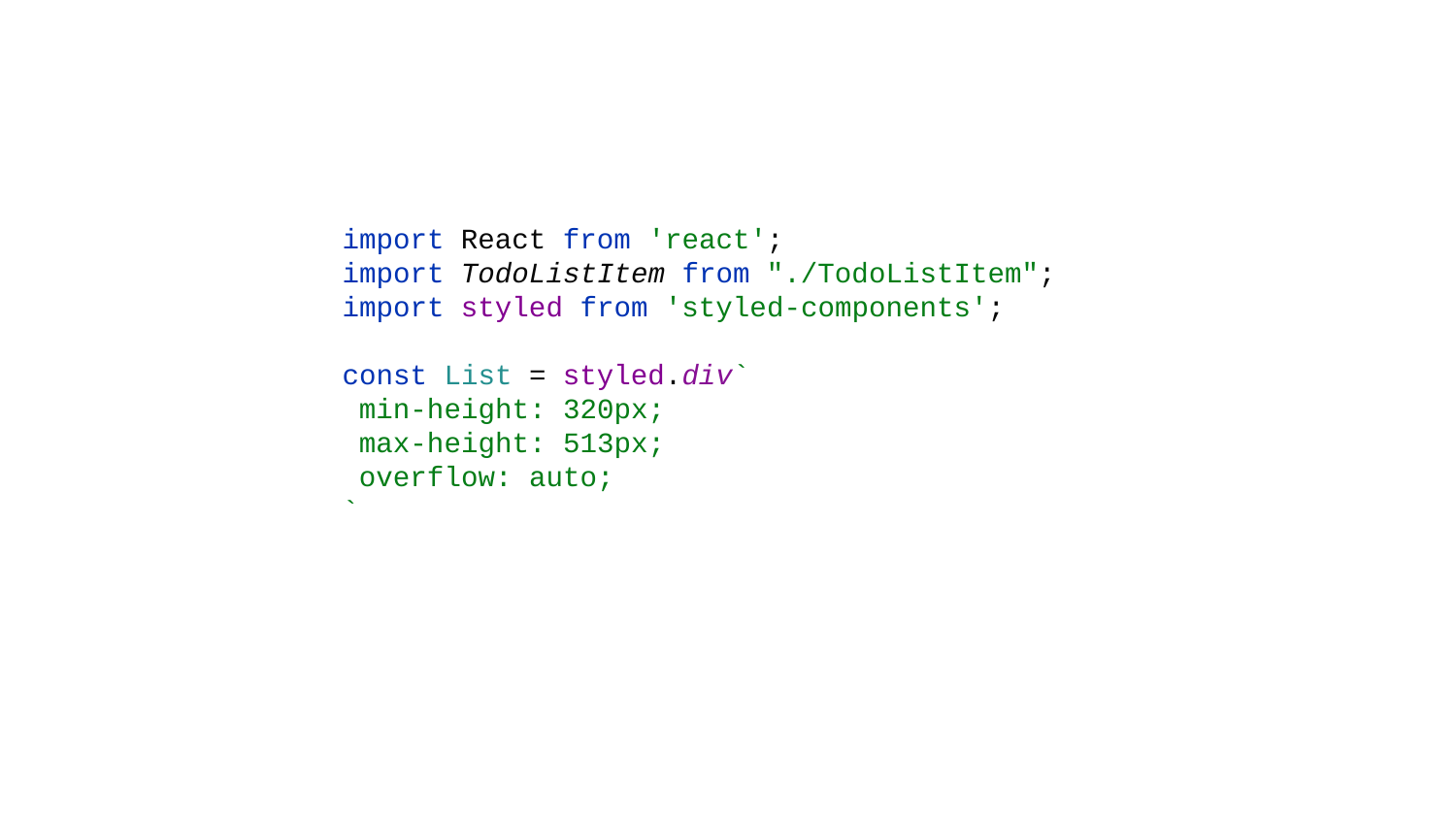

import React from 'react';
import TodoListItem from "./TodoListItem";
import styled from 'styled-components';

const List = styled.div`
 min-height: 320px;
 max-height: 513px;
 overflow: auto;
`